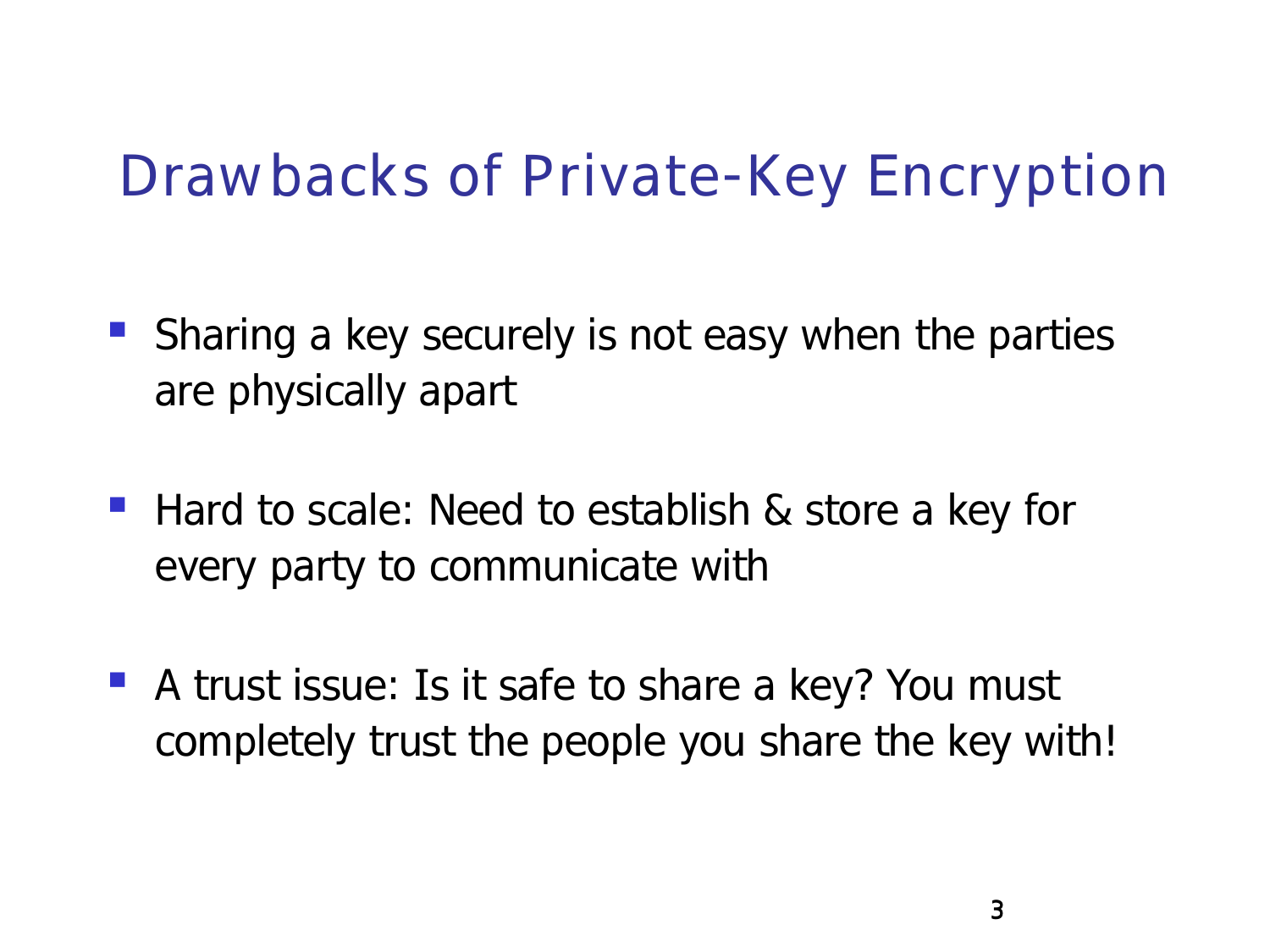

Drawbacks of Private-Key Encryption
Sharing a key securely is not easy when the parties are physically apart
Hard to scale: Need to establish & store a key for every party to communicate with
A trust issue: Is it safe to share a key? You must completely trust the people you share the key with!

3
3